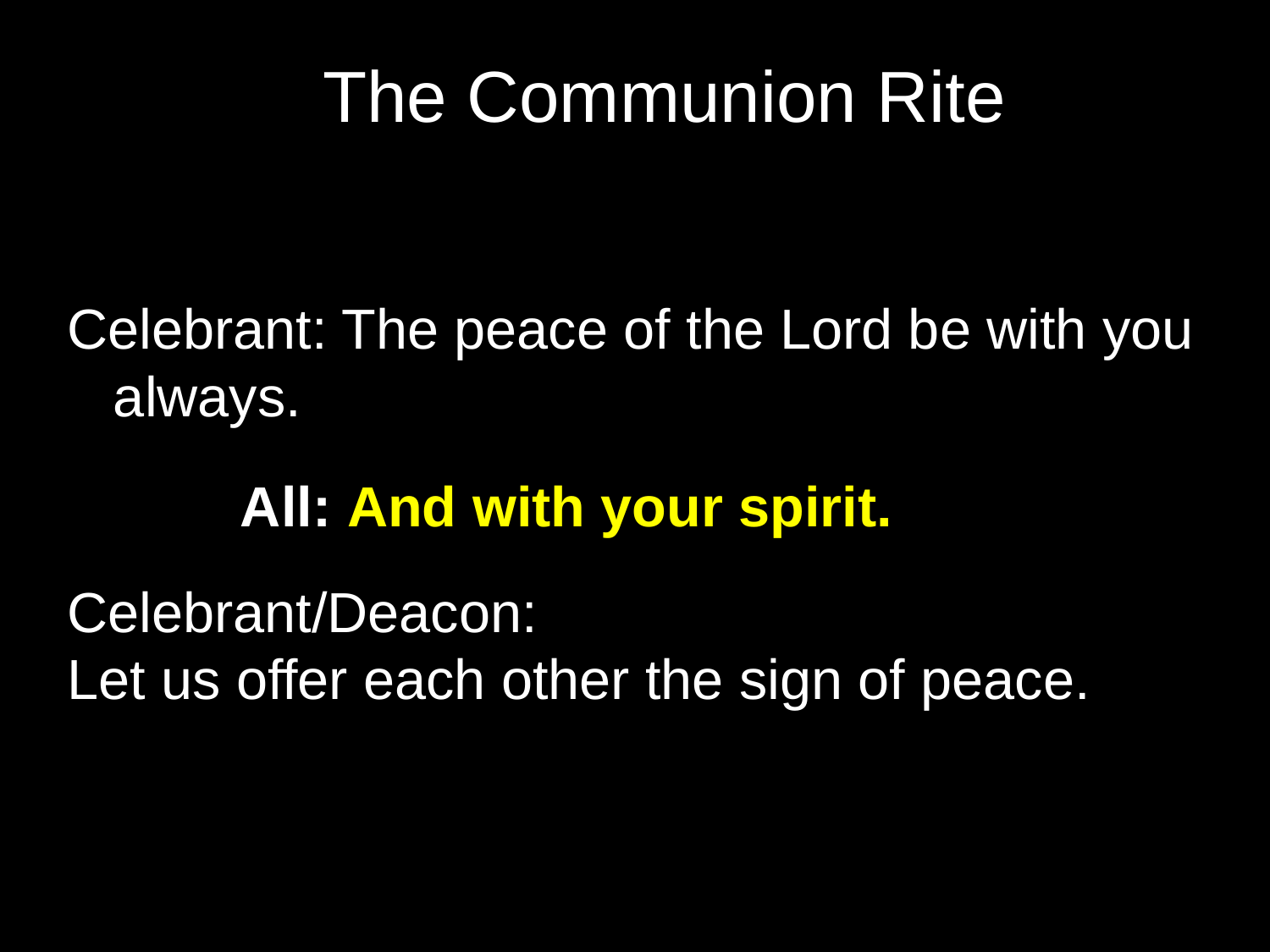

The Communion Rite
Celebrant: The peace of the Lord be with you always.

		All: And with your spirit.

Celebrant/Deacon:
Let us offer each other the sign of peace.